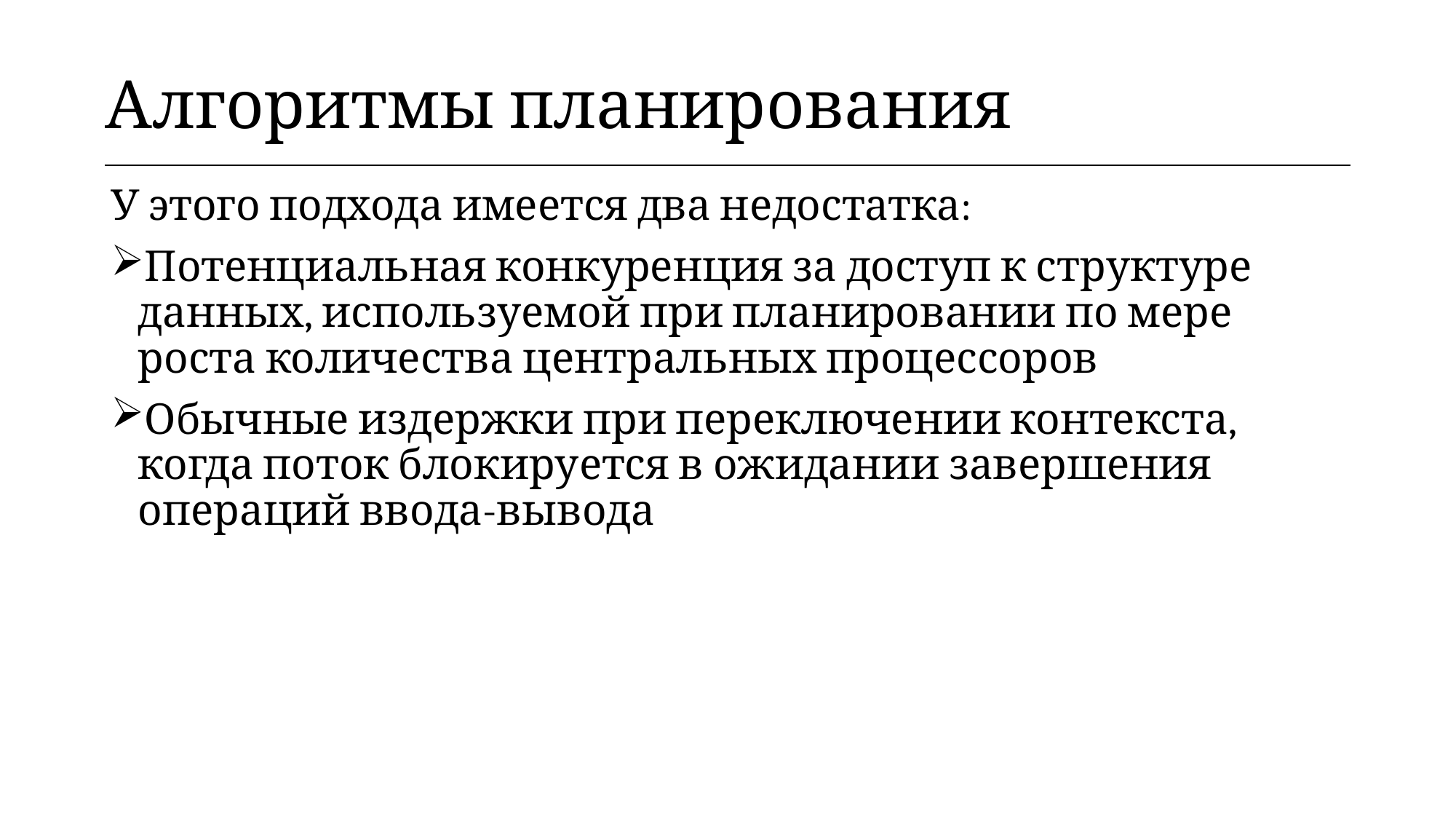

| Алгоритмы планирования |
| --- |
У этого подхода имеется два недостатка:
Потенциальная конкуренция за доступ к структуре данных, используемой при планировании по мере роста количества центральных процессоров
Обычные издержки при переключении контекста, когда поток блокируется в ожидании завершения операций ввода-вывода